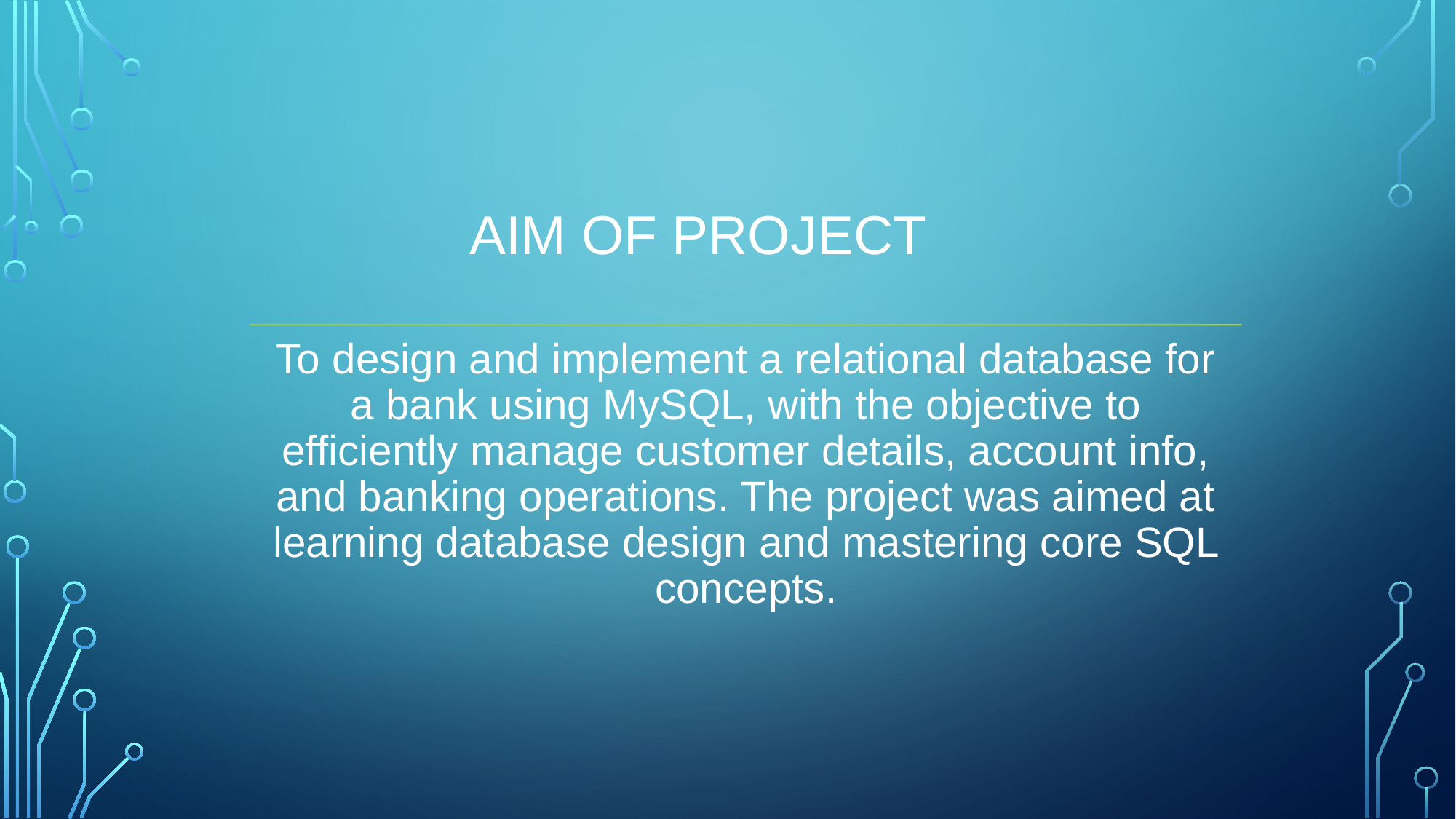

# Aim of project
To design and implement a relational database for a bank using MySQL, with the objective to efficiently manage customer details, account info, and banking operations. The project was aimed at learning database design and mastering core SQL concepts.